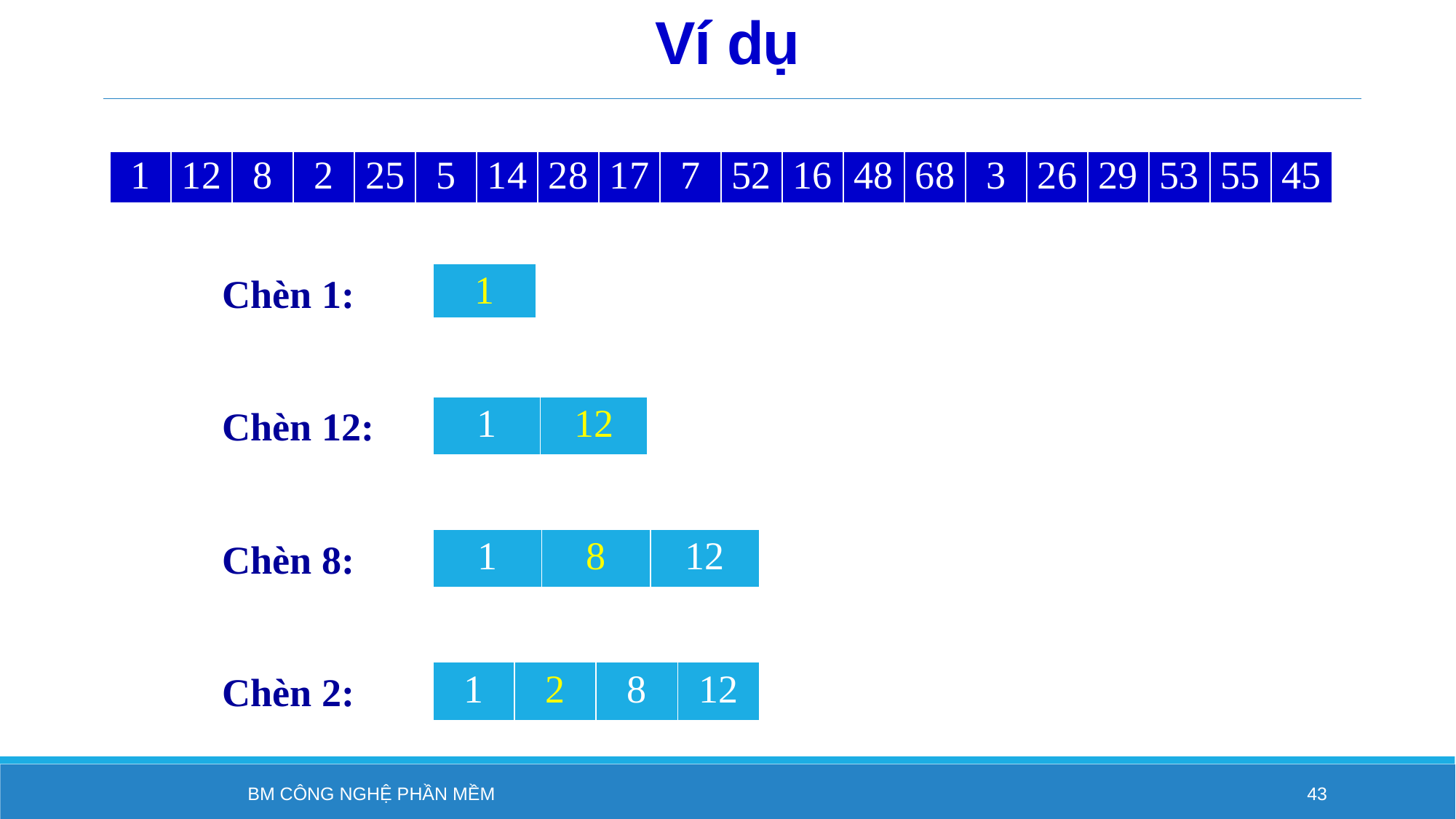

# Ví dụ
| 1 | 12 | 8 | 2 | 25 | 5 | 14 | 28 | 17 | 7 | 52 | 16 | 48 | 68 | 3 | 26 | 29 | 53 | 55 | 45 |
| --- | --- | --- | --- | --- | --- | --- | --- | --- | --- | --- | --- | --- | --- | --- | --- | --- | --- | --- | --- |
Chèn 1:
| 1 |
| --- |
Chèn 12:
| 1 | 12 |
| --- | --- |
Chèn 8:
| 1 | 8 | 12 |
| --- | --- | --- |
Chèn 2:
| 1 | 2 | 8 | 12 |
| --- | --- | --- | --- |
BM Công nghệ phần mềm
43